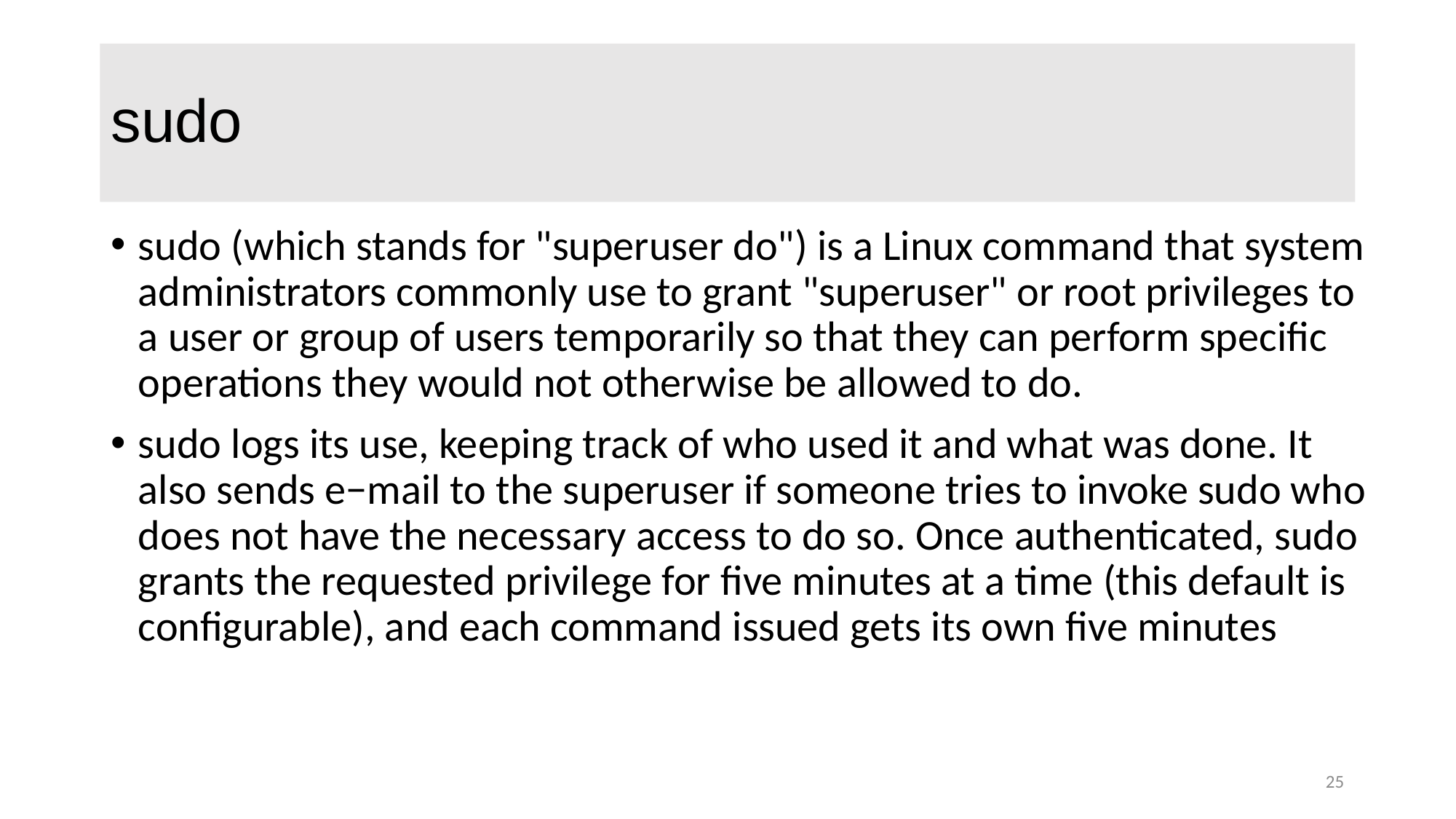

# sudo
sudo (which stands for "superuser do") is a Linux command that system administrators commonly use to grant "superuser" or root privileges to a user or group of users temporarily so that they can perform specific operations they would not otherwise be allowed to do.
sudo logs its use, keeping track of who used it and what was done. It also sends e−mail to the superuser if someone tries to invoke sudo who does not have the necessary access to do so. Once authenticated, sudo grants the requested privilege for five minutes at a time (this default is configurable), and each command issued gets its own five minutes
25